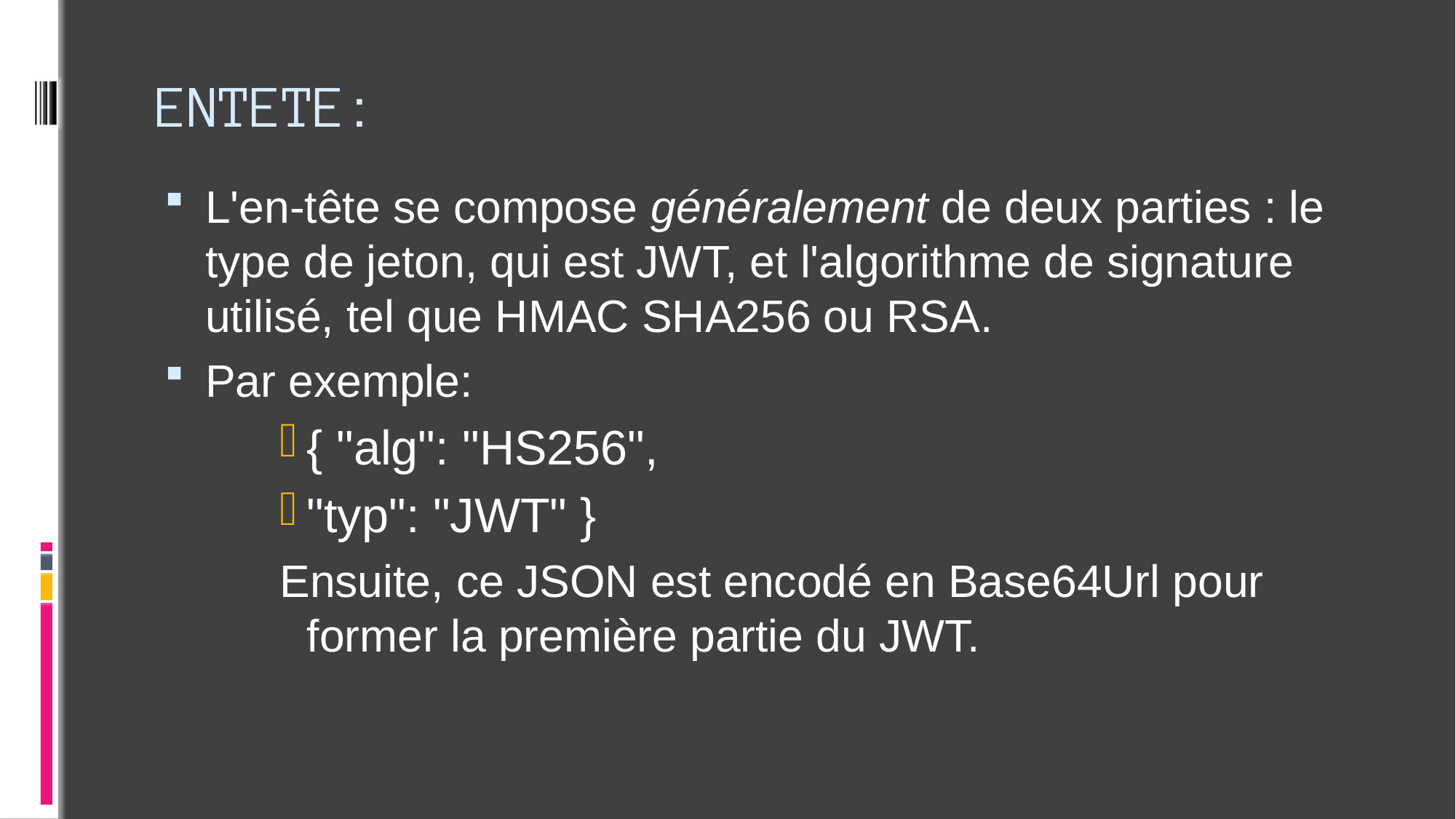

# ENTETE:
L'en-tête se compose généralement de deux parties : le type de jeton, qui est JWT, et l'algorithme de signature utilisé, tel que HMAC SHA256 ou RSA.
Par exemple:
{ "alg": "HS256",
"typ": "JWT" }
Ensuite, ce JSON est encodé en Base64Url pour former la première partie du JWT.